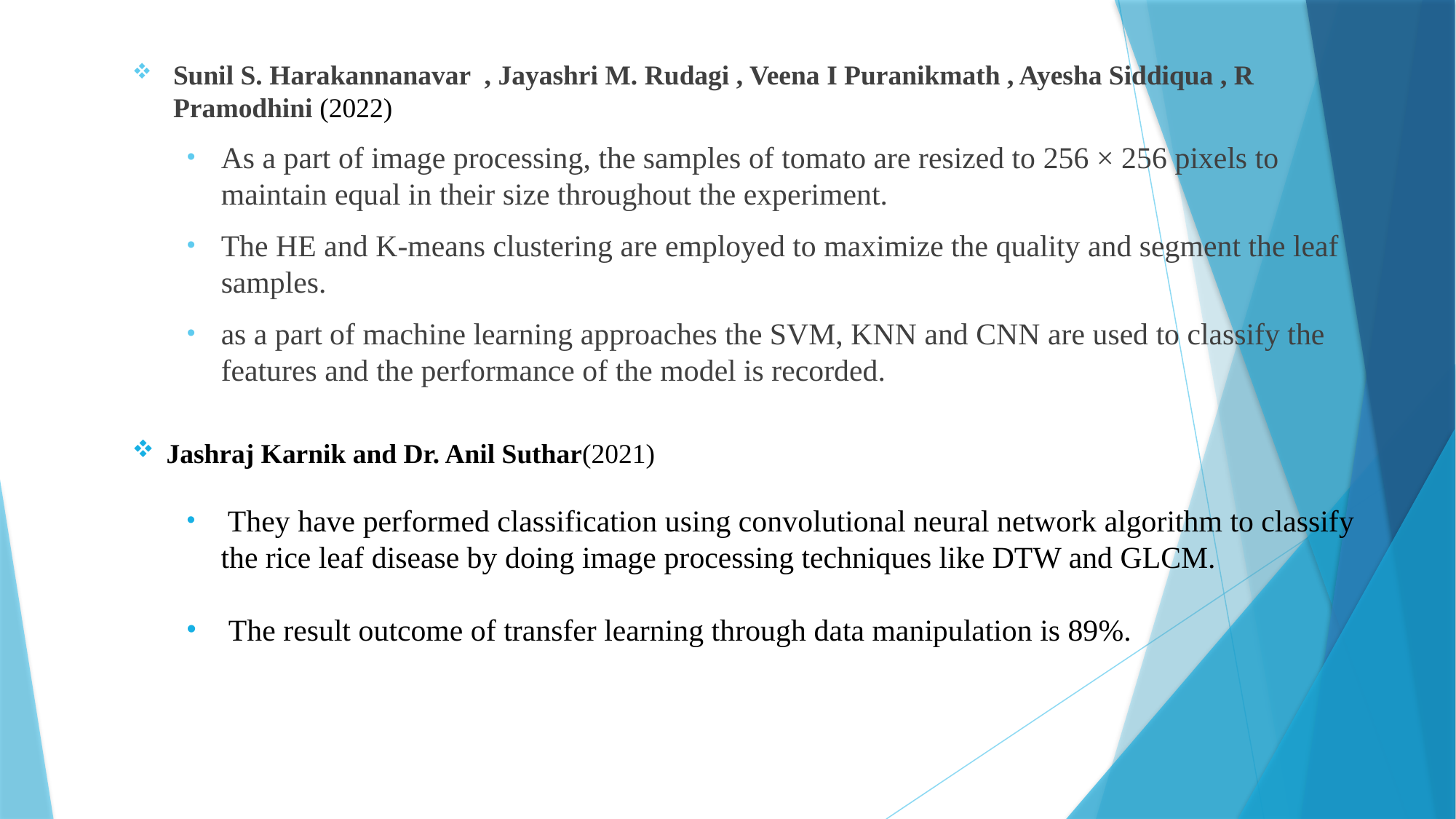

Sunil S. Harakannanavar  , Jayashri M. Rudagi , Veena I Puranikmath , Ayesha Siddiqua , R Pramodhini (2022)
As a part of image processing, the samples of tomato are resized to 256 × 256 pixels to maintain equal in their size throughout the experiment.
The HE and K-means clustering are employed to maximize the quality and segment the leaf samples.
as a part of machine learning approaches the SVM, KNN and CNN are used to classify the features and the performance of the model is recorded.

Jashraj Karnik and Dr. Anil Suthar(2021)

 They have performed classification using convolutional neural network algorithm to classify the rice leaf disease by doing image processing techniques like DTW and GLCM.

 The result outcome of transfer learning through data manipulation is 89%.